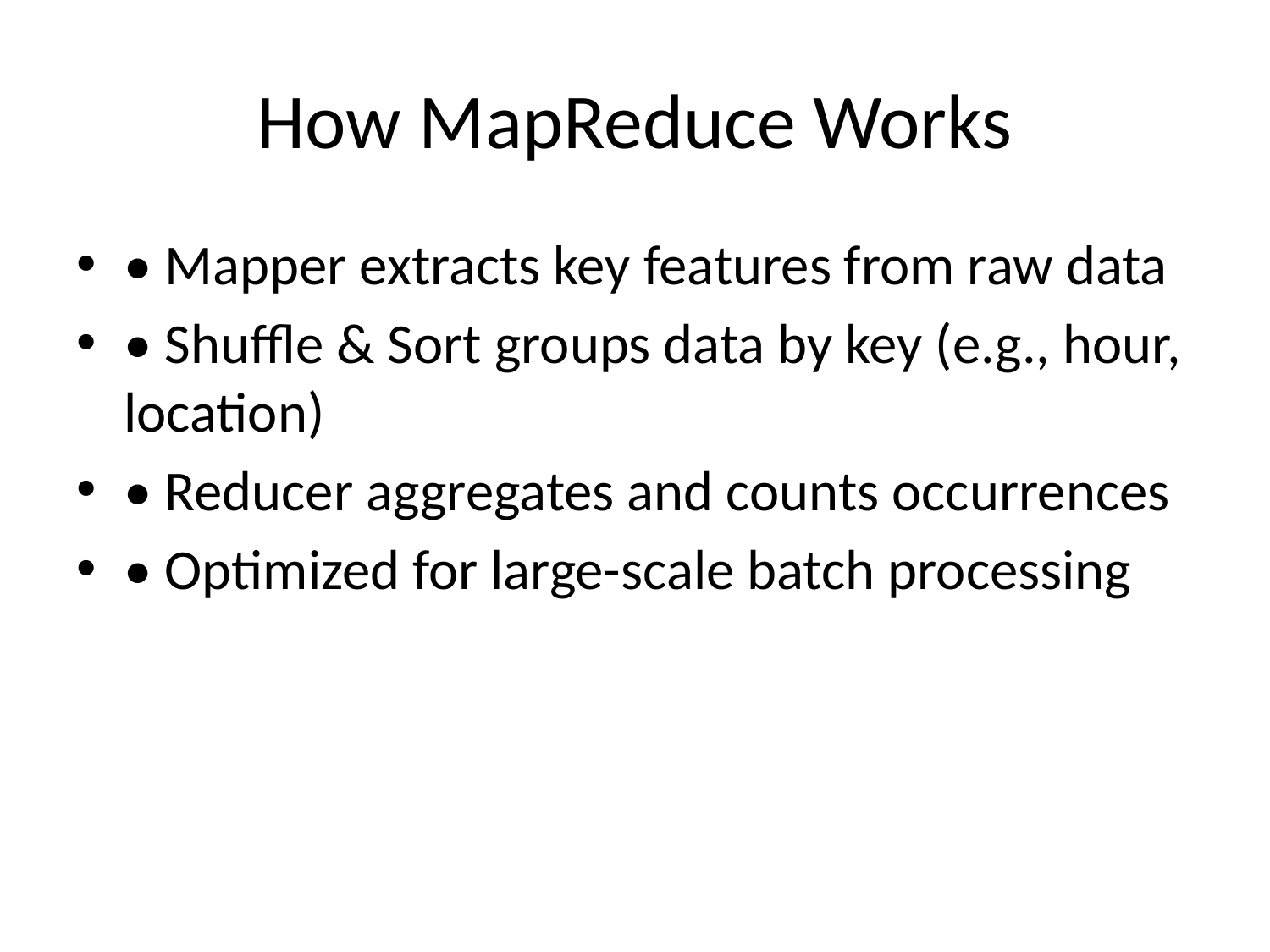

# How MapReduce Works
• Mapper extracts key features from raw data
• Shuffle & Sort groups data by key (e.g., hour, location)
• Reducer aggregates and counts occurrences
• Optimized for large-scale batch processing